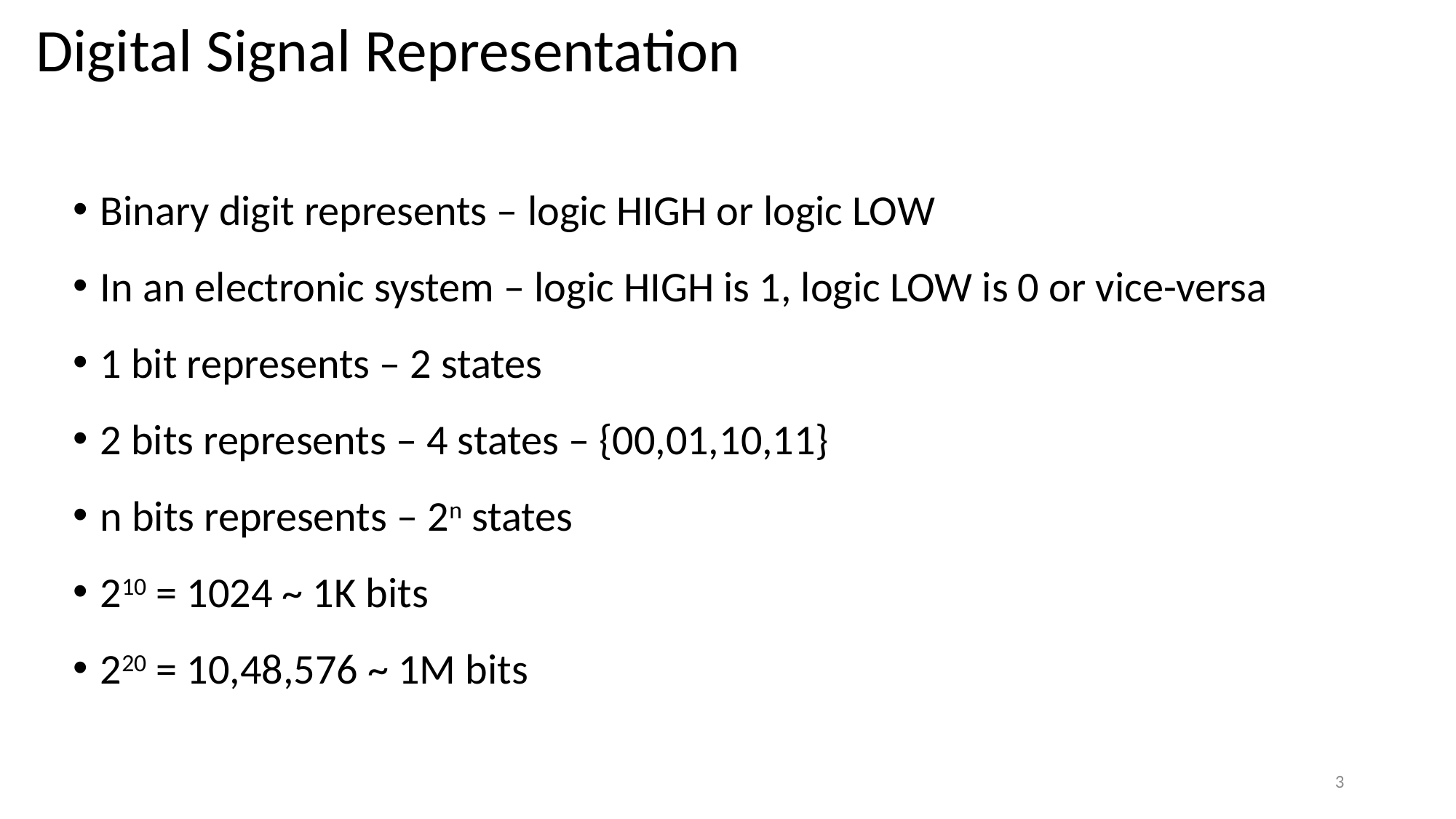

# Digital Signal Representation
Binary digit represents – logic HIGH or logic LOW
In an electronic system – logic HIGH is 1, logic LOW is 0 or vice-versa
1 bit represents – 2 states
2 bits represents – 4 states – {00,01,10,11}
n bits represents – 2n states
210 = 1024 ~ 1K bits
220 = 10,48,576 ~ 1M bits

3